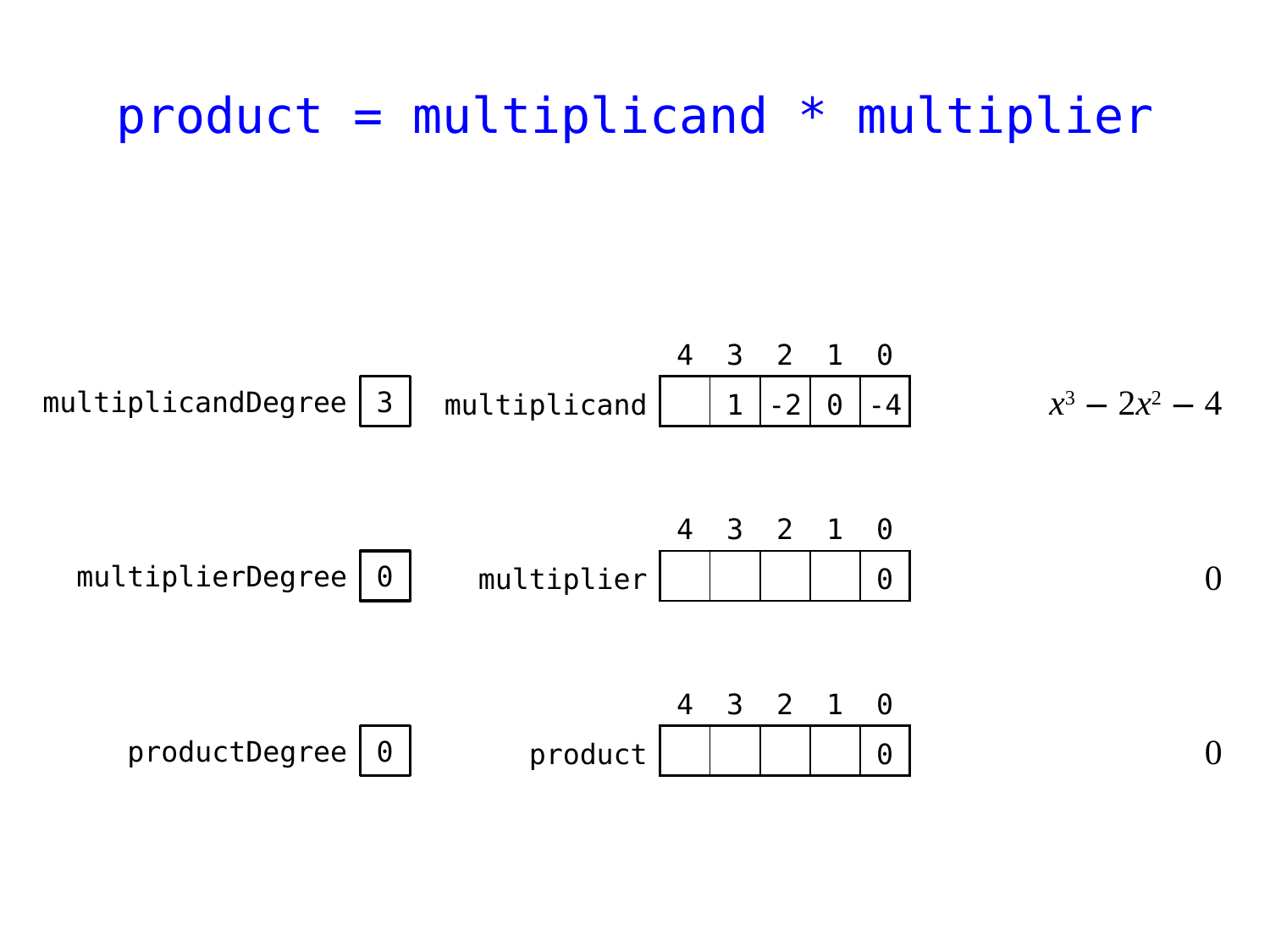

# product = multiplicand * multiplier
|  | 4 | 3 | 2 | 1 | 0 |
| --- | --- | --- | --- | --- | --- |
| multiplicand |  | 1 | -2 | 0 | -4 |
multiplicandDegree
3
x3 − 2x2 − 4
|  | 4 | 3 | 2 | 1 | 0 |
| --- | --- | --- | --- | --- | --- |
| multiplier |  |  |  |  | 0 |
multiplierDegree
0
0
|  | 4 | 3 | 2 | 1 | 0 |
| --- | --- | --- | --- | --- | --- |
| product |  |  |  |  | 0 |
productDegree
0
0